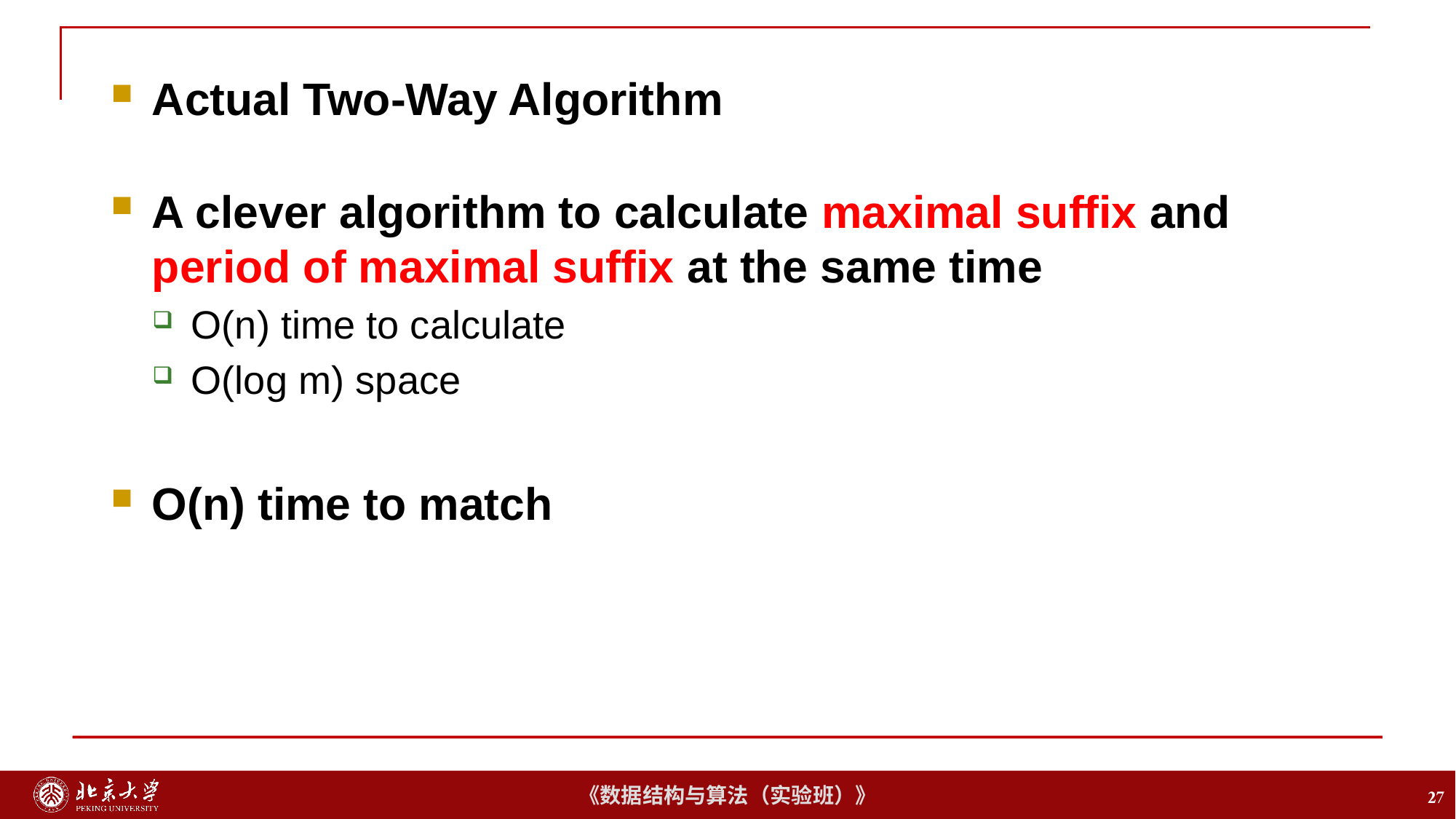

Actual Two-Way Algorithm
A clever algorithm to calculate maximal suffix and period of maximal suffix at the same time
O(n) time to calculate
O(log m) space

O(n) time to match

27